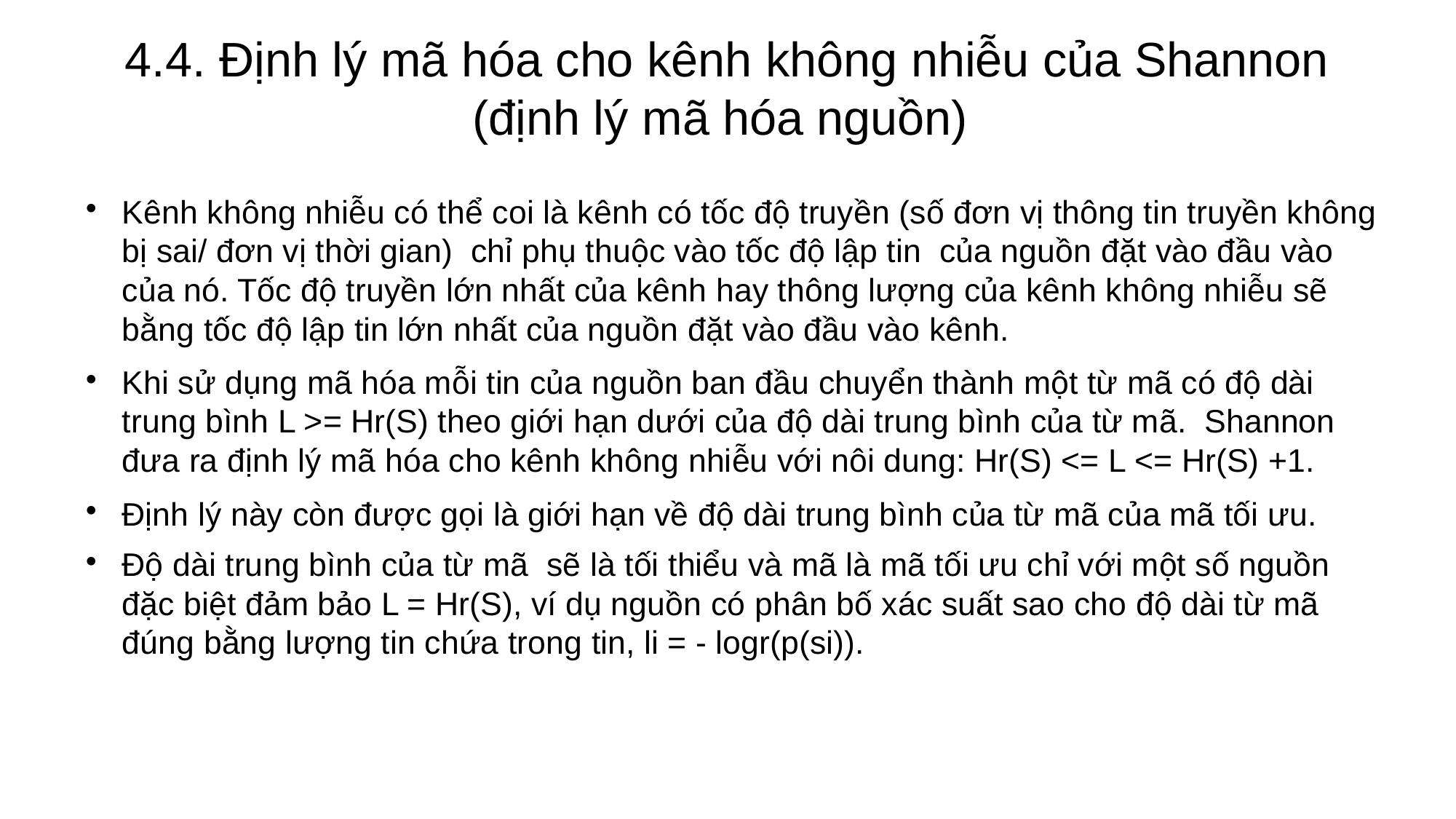

4.4. Định lý mã hóa cho kênh không nhiễu của Shannon (định lý mã hóa nguồn)
Kênh không nhiễu có thể coi là kênh có tốc độ truyền (số đơn vị thông tin truyền không bị sai/ đơn vị thời gian)  chỉ phụ thuộc vào tốc độ lập tin  của nguồn đặt vào đầu vào của nó. Tốc độ truyền lớn nhất của kênh hay thông lượng của kênh không nhiễu sẽ bằng tốc độ lập tin lớn nhất của nguồn đặt vào đầu vào kênh.
Khi sử dụng mã hóa mỗi tin của nguồn ban đầu chuyển thành một từ mã có độ dài trung bình L >= Hr(S) theo giới hạn dưới của độ dài trung bình của từ mã.  Shannon đưa ra định lý mã hóa cho kênh không nhiễu với nôi dung: Hr(S) <= L <= Hr(S) +1.
Định lý này còn được gọi là giới hạn về độ dài trung bình của từ mã của mã tối ưu.
Độ dài trung bình của từ mã  sẽ là tối thiểu và mã là mã tối ưu chỉ với một số nguồn đặc biệt đảm bảo L = Hr(S), ví dụ nguồn có phân bố xác suất sao cho độ dài từ mã đúng bằng lượng tin chứa trong tin, li = - logr(p(si)).